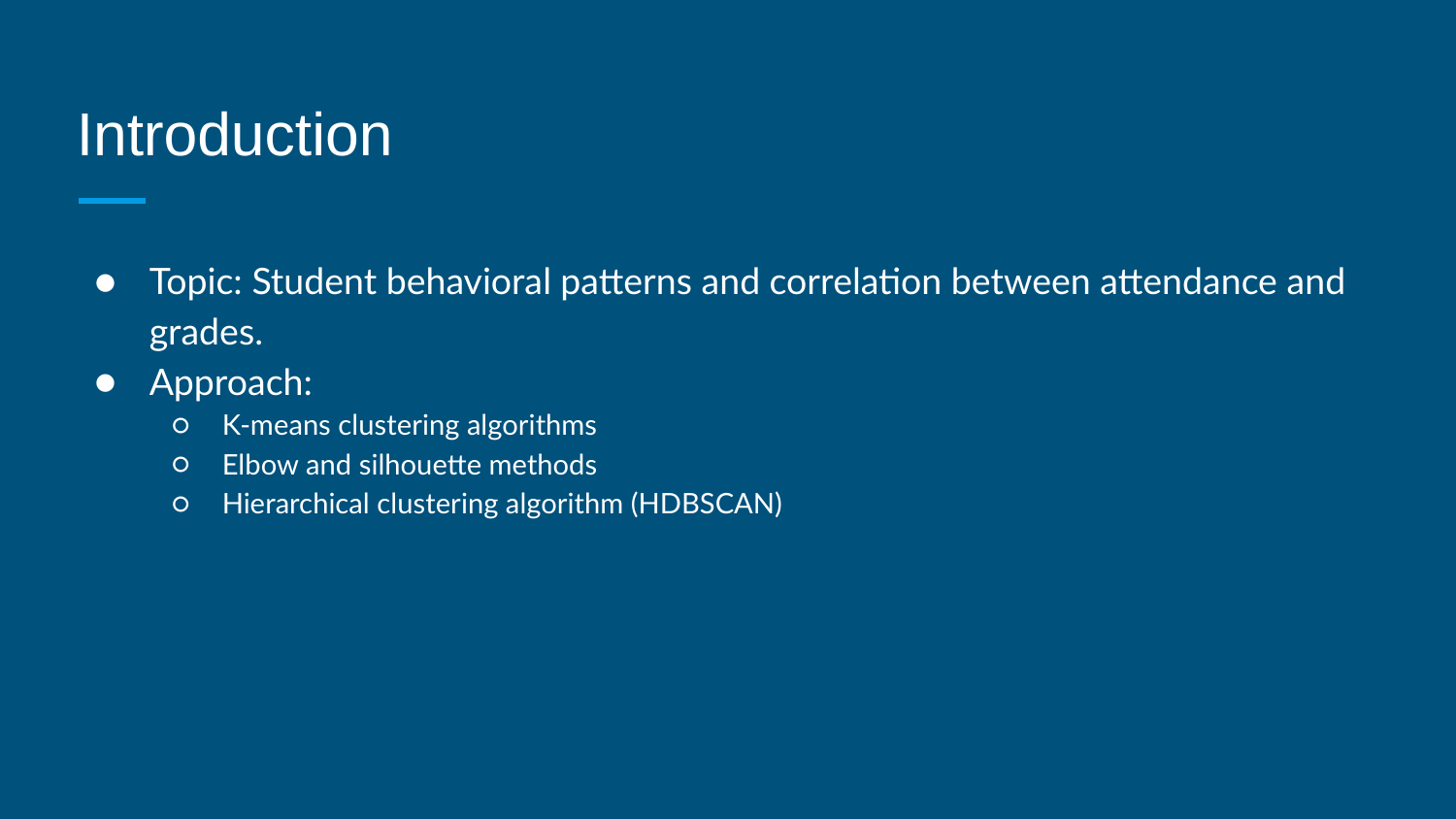

# Introduction
Topic: Student behavioral patterns and correlation between attendance and grades.
Approach:
K-means clustering algorithms
Elbow and silhouette methods
Hierarchical clustering algorithm (HDBSCAN)